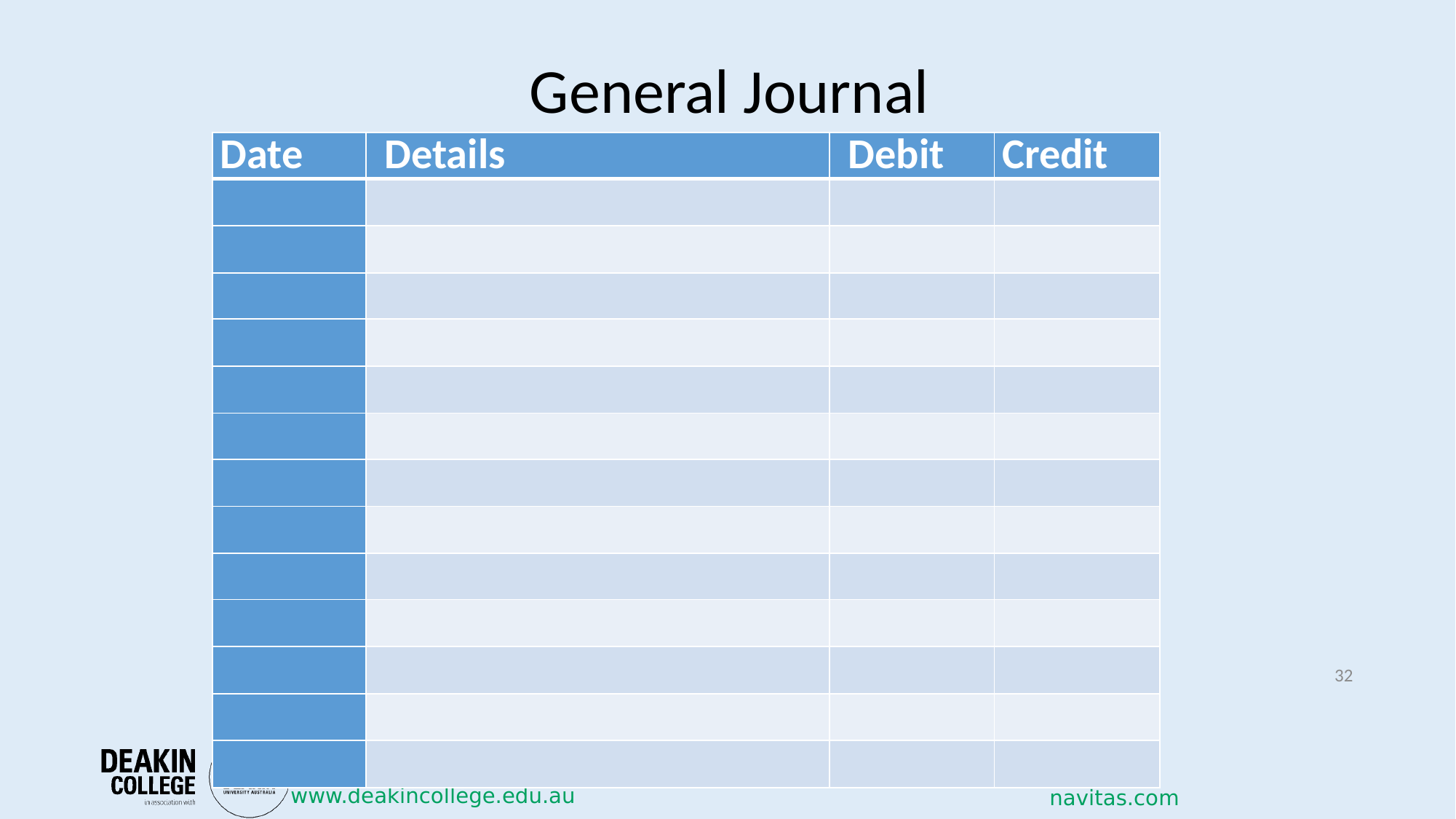

# General Journal
| Date | Details | Debit | Credit |
| --- | --- | --- | --- |
|  |  |  |  |
|  |  |  |  |
|  |  |  |  |
|  |  |  |  |
|  |  |  |  |
|  |  |  |  |
|  |  |  |  |
|  |  |  |  |
|  |  |  |  |
|  |  |  |  |
|  |  |  |  |
|  |  |  |  |
|  |  |  |  |
32